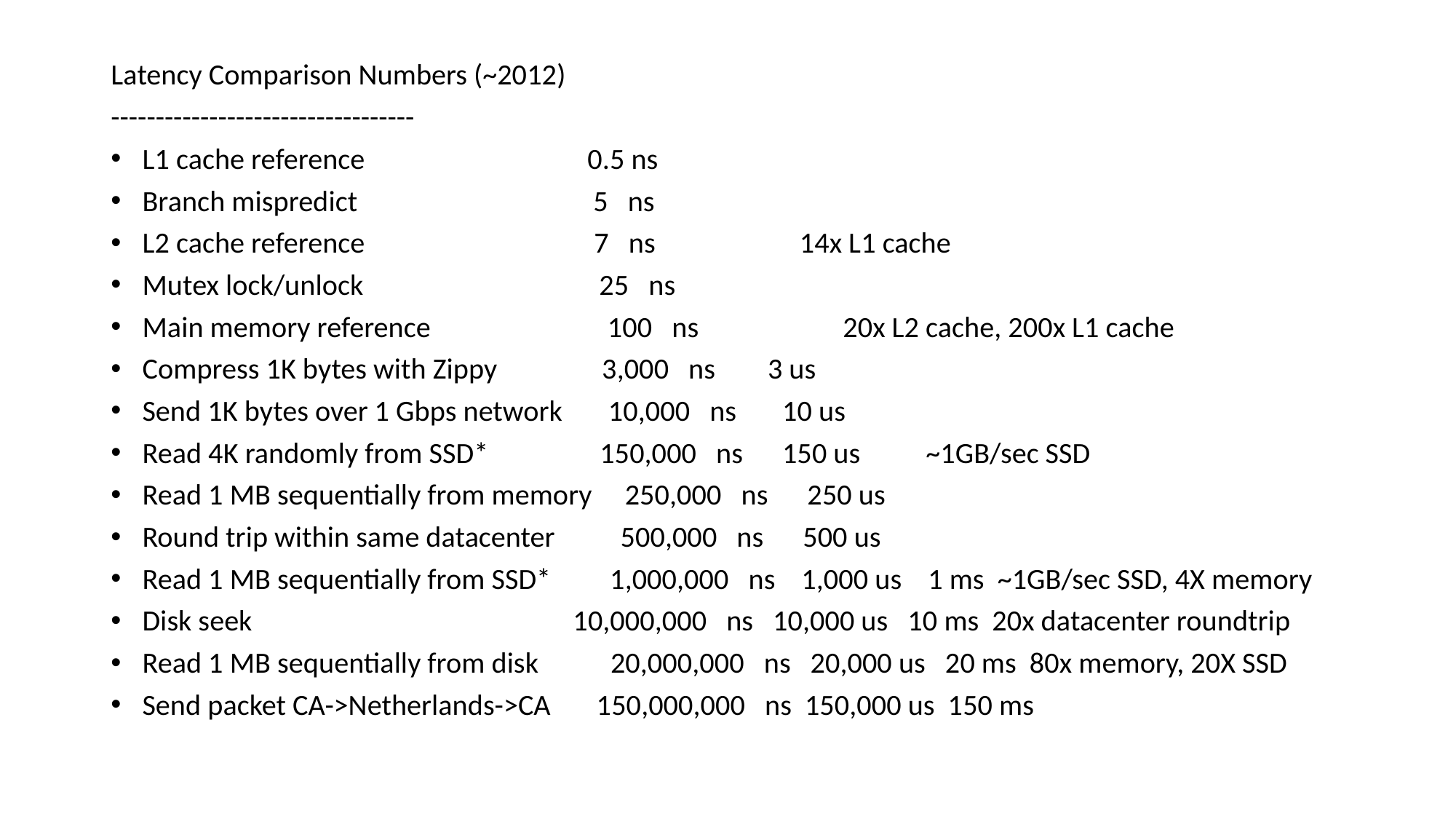

Latency Comparison Numbers (~2012)
----------------------------------
L1 cache reference                                  0.5 ns
Branch mispredict                                    5   ns
L2 cache reference                                   7   ns                      14x L1 cache
Mutex lock/unlock                                    25   ns
Main memory reference                           100   ns                      20x L2 cache, 200x L1 cache
Compress 1K bytes with Zippy                3,000   ns        3 us
Send 1K bytes over 1 Gbps network       10,000   ns       10 us
Read 4K randomly from SSD*                 150,000   ns      150 us          ~1GB/sec SSD
Read 1 MB sequentially from memory     250,000   ns      250 us
Round trip within same datacenter          500,000   ns      500 us
Read 1 MB sequentially from SSD*         1,000,000   ns    1,000 us    1 ms  ~1GB/sec SSD, 4X memory
Disk seek                                                 10,000,000   ns   10,000 us   10 ms  20x datacenter roundtrip
Read 1 MB sequentially from disk           20,000,000   ns   20,000 us   20 ms  80x memory, 20X SSD
Send packet CA->Netherlands->CA       150,000,000   ns  150,000 us  150 ms